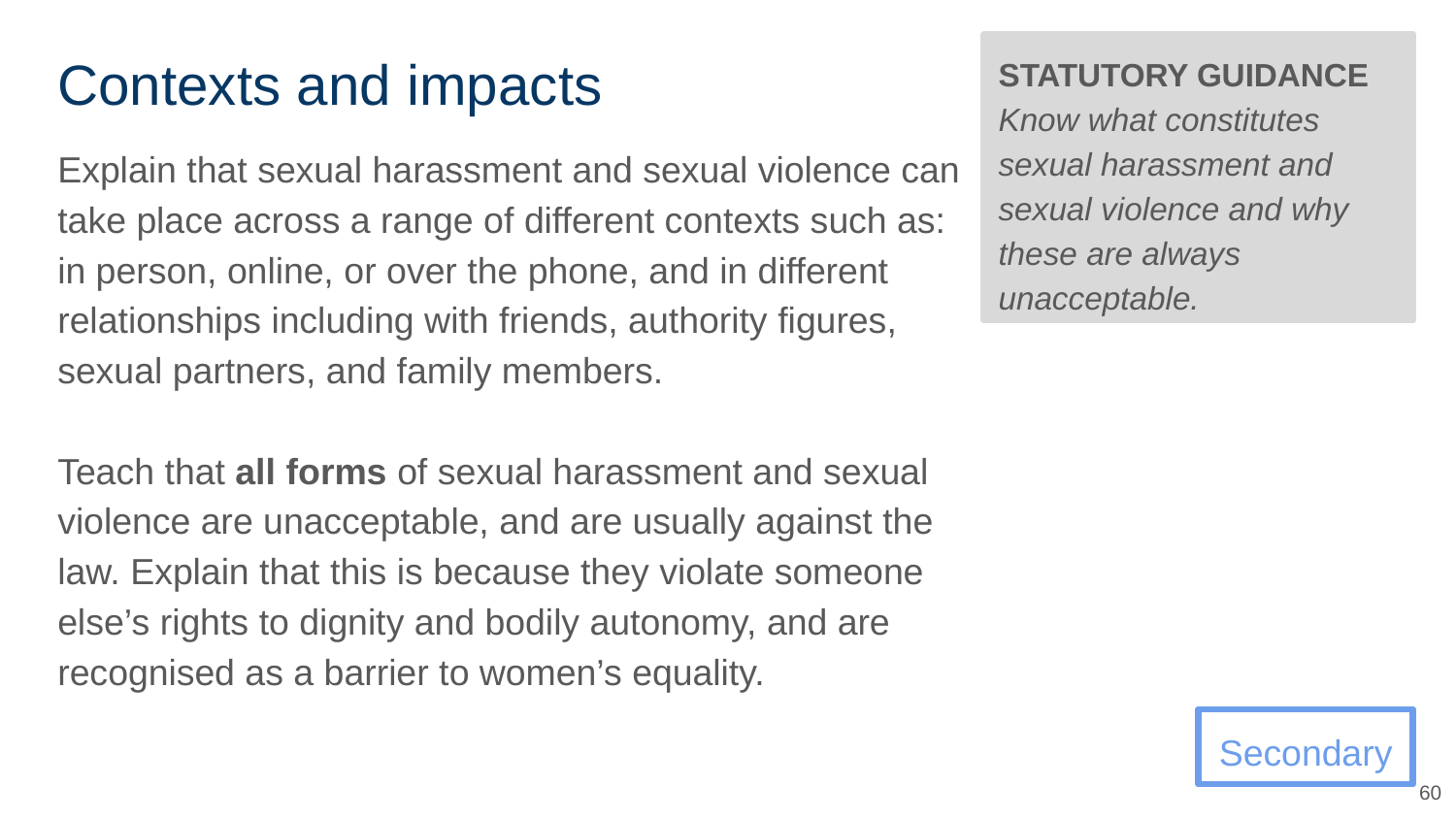

# Contexts and impacts
STATUTORY GUIDANCE
Know what constitutes sexual harassment and sexual violence and why these are always unacceptable.
Explain that sexual harassment and sexual violence can take place across a range of different contexts such as: in person, online, or over the phone, and in different relationships including with friends, authority figures, sexual partners, and family members.

Teach that all forms of sexual harassment and sexual violence are unacceptable, and are usually against the law. Explain that this is because they violate someone else’s rights to dignity and bodily autonomy, and are recognised as a barrier to women’s equality.

e
Secondary
60